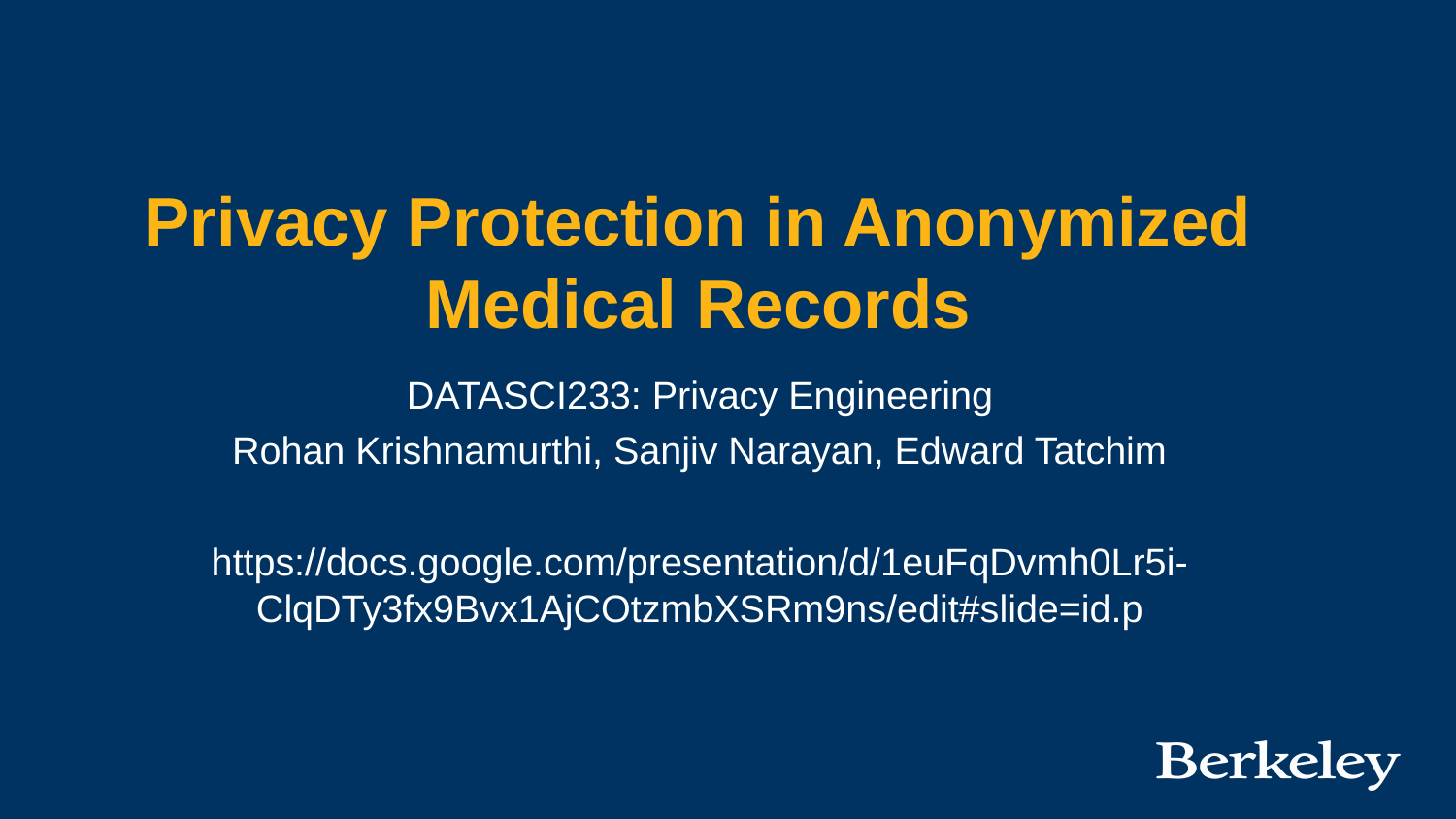

# Privacy Protection in Anonymized Medical Records
DATASCI233: Privacy Engineering
Rohan Krishnamurthi, Sanjiv Narayan, Edward Tatchim

https://docs.google.com/presentation/d/1euFqDvmh0Lr5i-ClqDTy3fx9Bvx1AjCOtzmbXSRm9ns/edit#slide=id.p